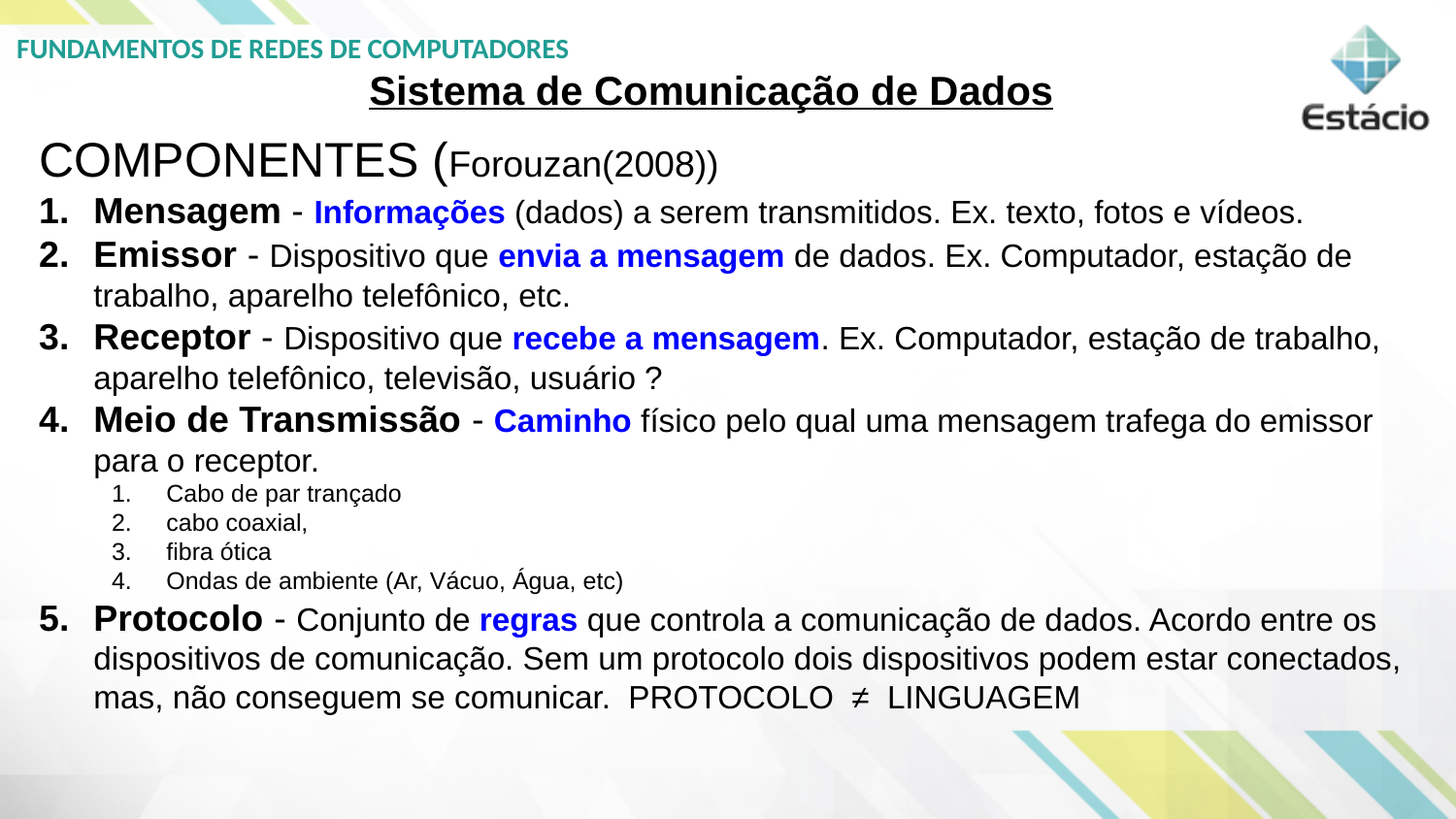

Sistema de Comunicação de Dados
COMPONENTES (Forouzan(2008))
Mensagem - Informações (dados) a serem transmitidos. Ex. texto, fotos e vídeos.
Emissor - Dispositivo que envia a mensagem de dados. Ex. Computador, estação de trabalho, aparelho telefônico, etc.
Receptor - Dispositivo que recebe a mensagem. Ex. Computador, estação de trabalho, aparelho telefônico, televisão, usuário ?
Meio de Transmissão - Caminho físico pelo qual uma mensagem trafega do emissor para o receptor.
Cabo de par trançado
cabo coaxial,
fibra ótica
Ondas de ambiente (Ar, Vácuo, Água, etc)
Protocolo - Conjunto de regras que controla a comunicação de dados. Acordo entre os dispositivos de comunicação. Sem um protocolo dois dispositivos podem estar conectados, mas, não conseguem se comunicar.  PROTOCOLO  ≠  LINGUAGEM